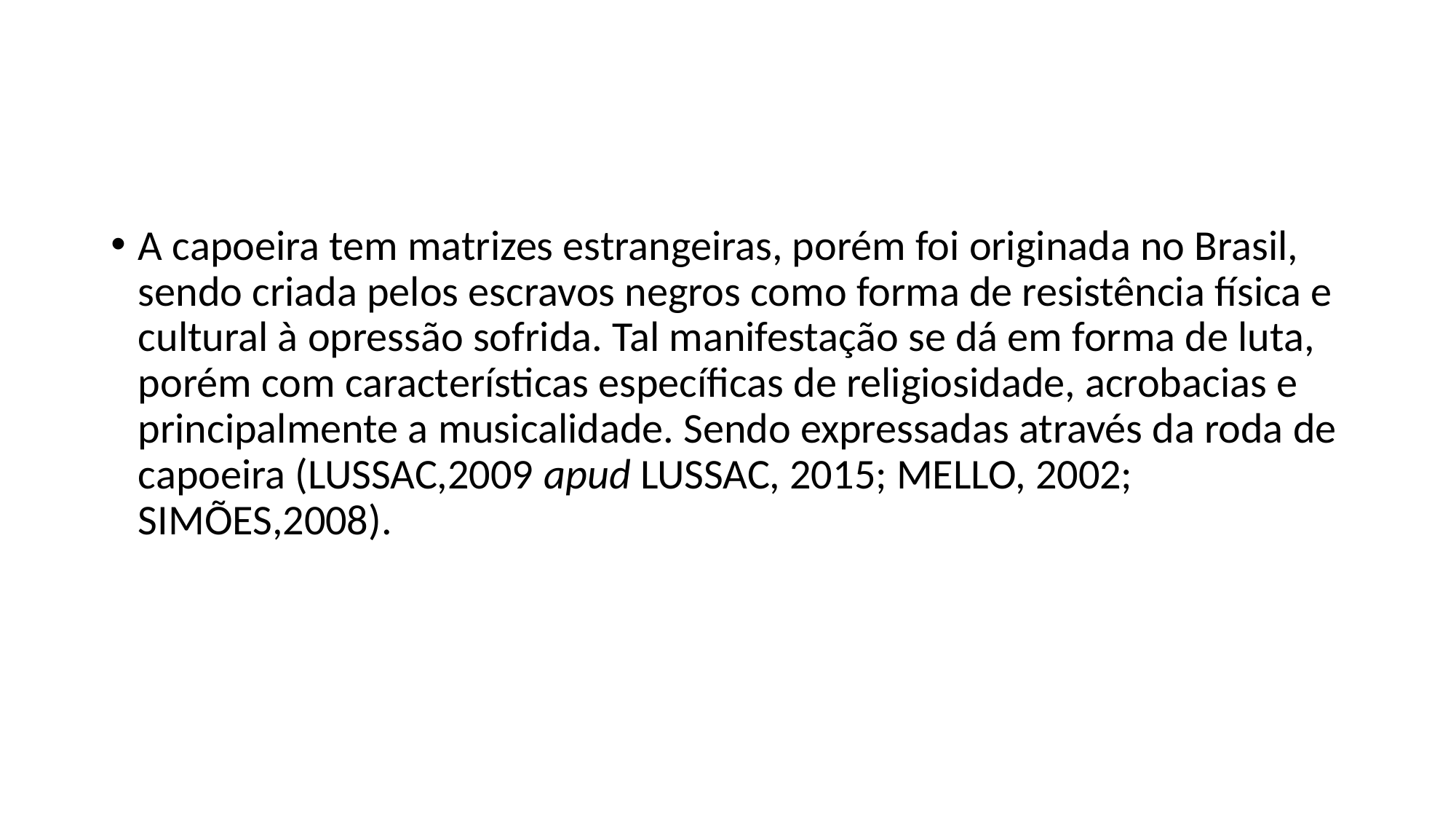

A capoeira tem matrizes estrangeiras, porém foi originada no Brasil, sendo criada pelos escravos negros como forma de resistência física e cultural à opressão sofrida. Tal manifestação se dá em forma de luta, porém com características específicas de religiosidade, acrobacias e principalmente a musicalidade. Sendo expressadas através da roda de capoeira (LUSSAC,2009 apud LUSSAC, 2015; MELLO, 2002; Simões,2008).